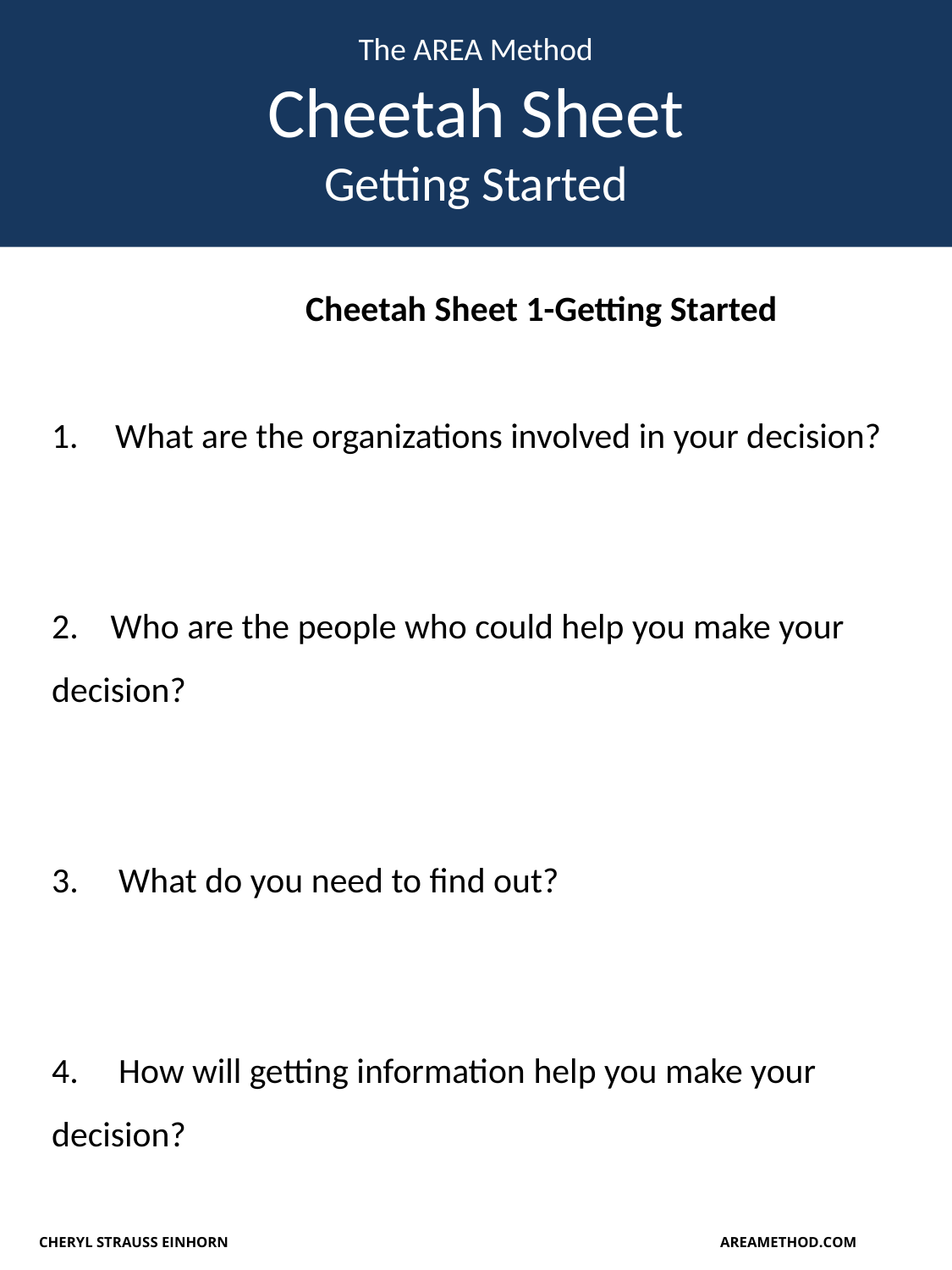

The AREA Method
Cheetah Sheet
Getting Started
# Pro/Con Analysis
		Cheetah Sheet 1-Getting Started

What are the organizations involved in your decision?

2.    Who are the people who could help you make your decision?

3.     What do you need to find out?

4.     How will getting information help you make your decision?

CHERYL STRAUSS EINHORN				             AREAMETHOD.COM